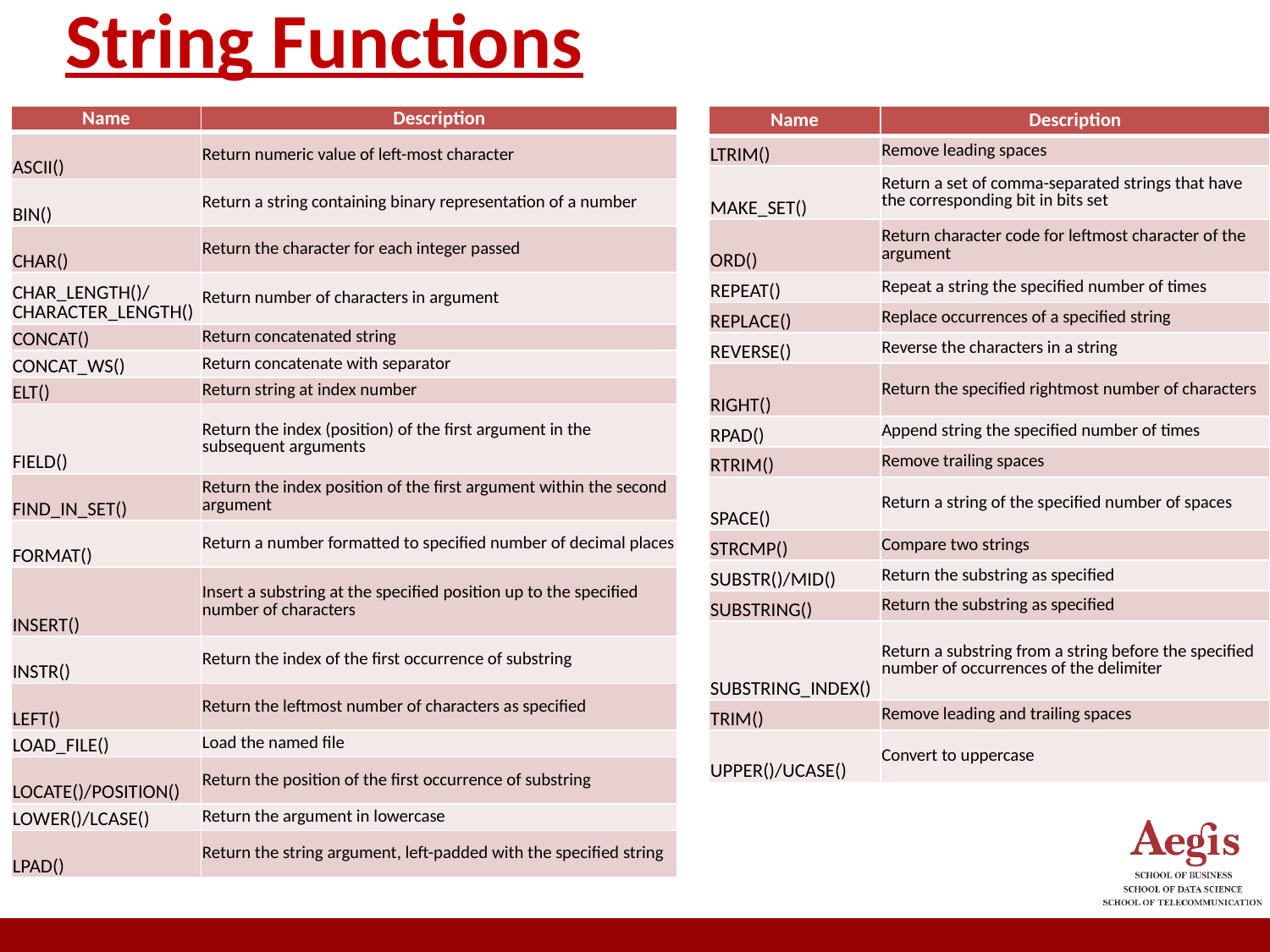

# String Functions
| Name | Description |
| --- | --- |
| ASCII() | Return numeric value of left-most character |
| BIN() | Return a string containing binary representation of a number |
| CHAR() | Return the character for each integer passed |
| CHAR\_LENGTH()/ CHARACTER\_LENGTH() | Return number of characters in argument |
| CONCAT() | Return concatenated string |
| CONCAT\_WS() | Return concatenate with separator |
| ELT() | Return string at index number |
| FIELD() | Return the index (position) of the first argument in the subsequent arguments |
| FIND\_IN\_SET() | Return the index position of the first argument within the second argument |
| FORMAT() | Return a number formatted to specified number of decimal places |
| INSERT() | Insert a substring at the specified position up to the specified number of characters |
| INSTR() | Return the index of the first occurrence of substring |
| LEFT() | Return the leftmost number of characters as specified |
| LOAD\_FILE() | Load the named file |
| LOCATE()/POSITION() | Return the position of the first occurrence of substring |
| LOWER()/LCASE() | Return the argument in lowercase |
| LPAD() | Return the string argument, left-padded with the specified string |
| Name | Description |
| --- | --- |
| LTRIM() | Remove leading spaces |
| MAKE\_SET() | Return a set of comma-separated strings that have the corresponding bit in bits set |
| ORD() | Return character code for leftmost character of the argument |
| REPEAT() | Repeat a string the specified number of times |
| REPLACE() | Replace occurrences of a specified string |
| REVERSE() | Reverse the characters in a string |
| RIGHT() | Return the specified rightmost number of characters |
| RPAD() | Append string the specified number of times |
| RTRIM() | Remove trailing spaces |
| SPACE() | Return a string of the specified number of spaces |
| STRCMP() | Compare two strings |
| SUBSTR()/MID() | Return the substring as specified |
| SUBSTRING() | Return the substring as specified |
| SUBSTRING\_INDEX() | Return a substring from a string before the specified number of occurrences of the delimiter |
| TRIM() | Remove leading and trailing spaces |
| UPPER()/UCASE() | Convert to uppercase |